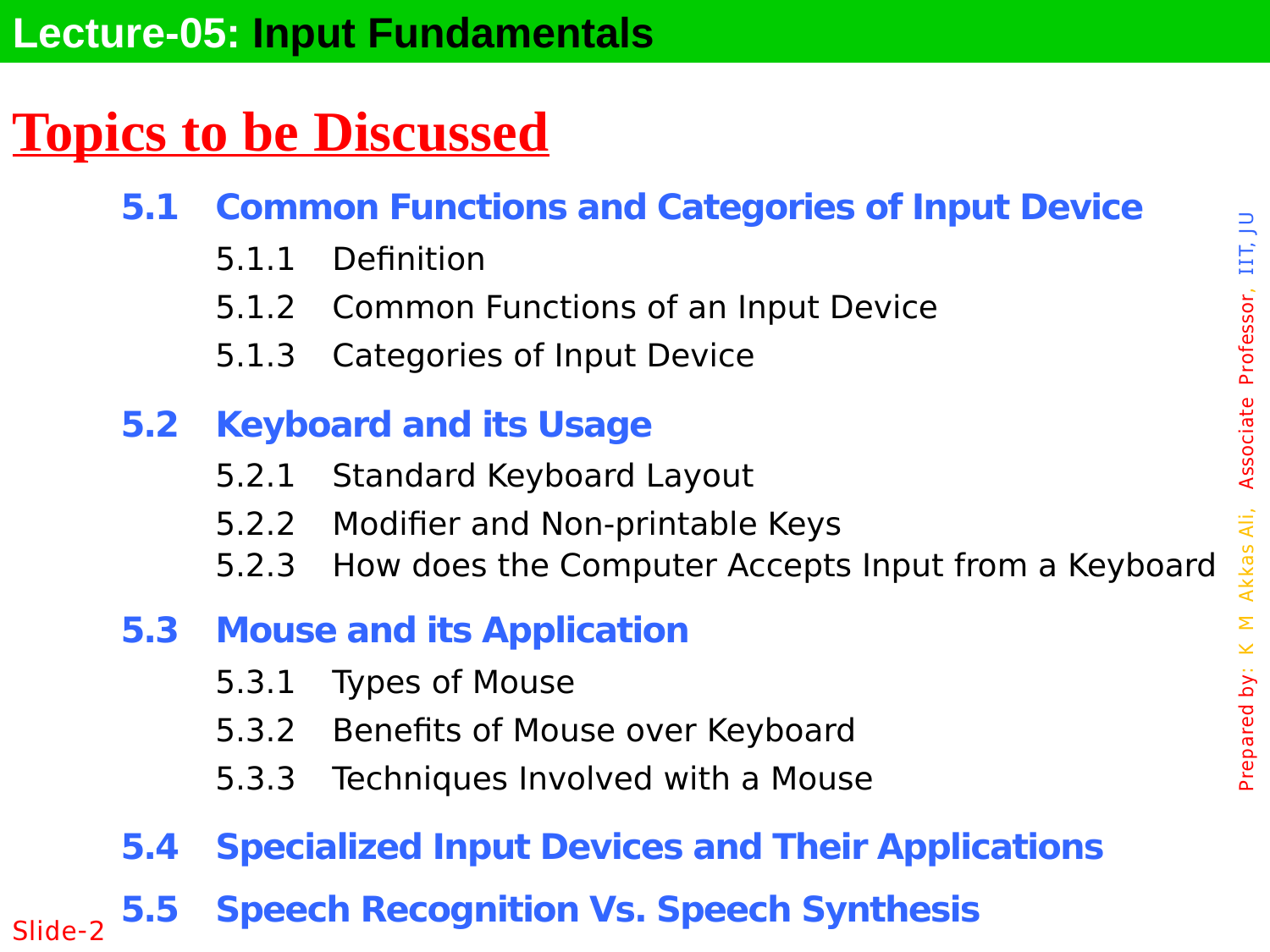

Lecture-05: Input Fundamentals
Topics to be Discussed
| 5.1 | Common Functions and Categories of Input Device |  |
| --- | --- | --- |
|  | 5.1.1 | Definition |
|  | 5.1.2 | Common Functions of an Input Device |
|  | 5.1.3 | Categories of Input Device |
| 5.2 | Keyboard and its Usage |  |
|  | 5.2.1 | Standard Keyboard Layout |
|  | 5.2.2 | Modifier and Non-printable Keys |
|  | 5.2.3 | How does the Computer Accepts Input from a Keyboard |
| 5.3 | Mouse and its Application |  |
|  | 5.3.1 | Types of Mouse |
|  | 5.3.2 | Benefits of Mouse over Keyboard |
|  | 5.3.3 | Techniques Involved with a Mouse |
| 5.4 | Specialized Input Devices and Their Applications |  |
| 5.5 | Speech Recognition Vs. Speech Synthesis |  |
Slide-2